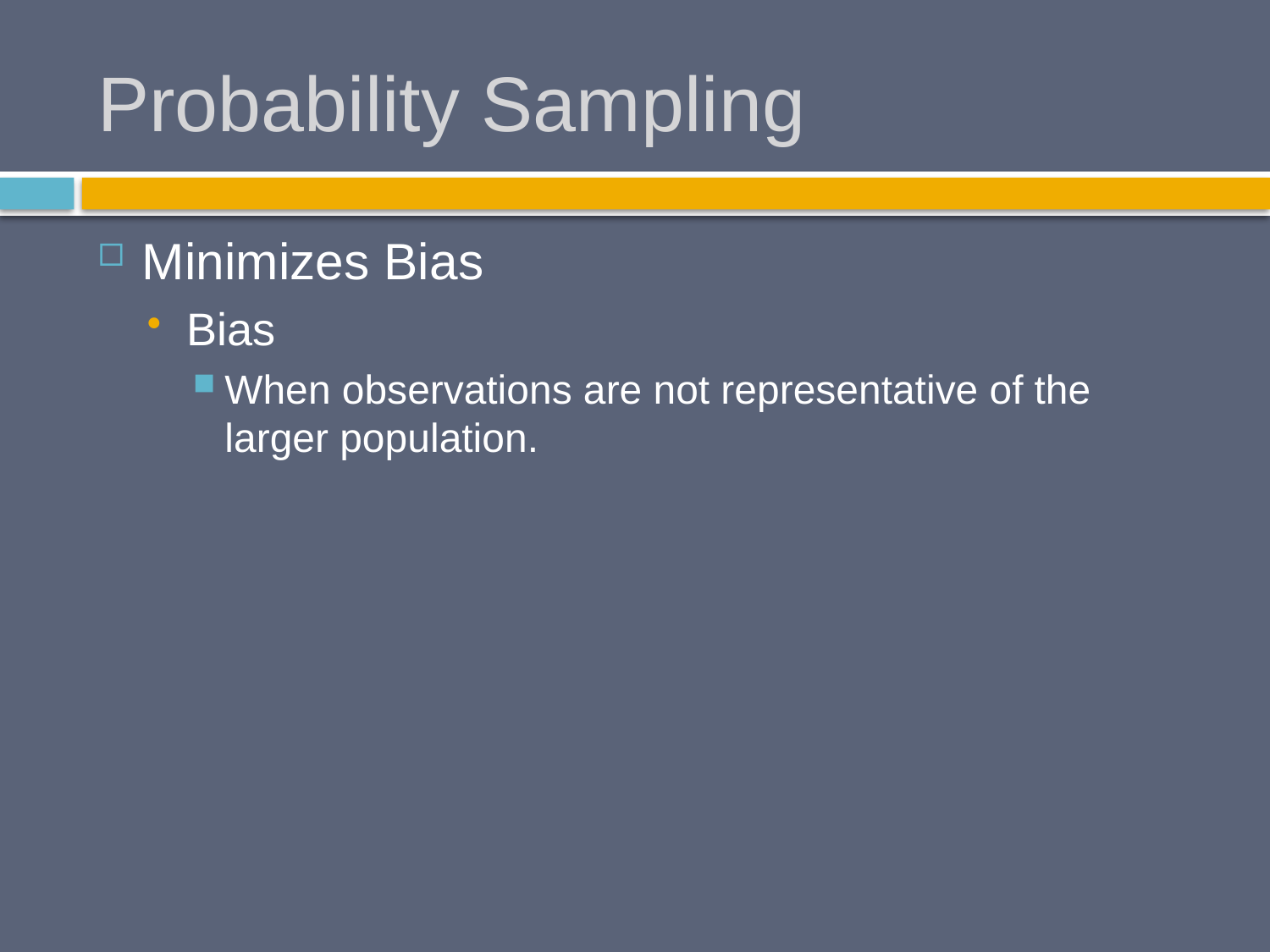

# Probability Sampling
Minimizes Bias
Bias
When observations are not representative of the larger population.